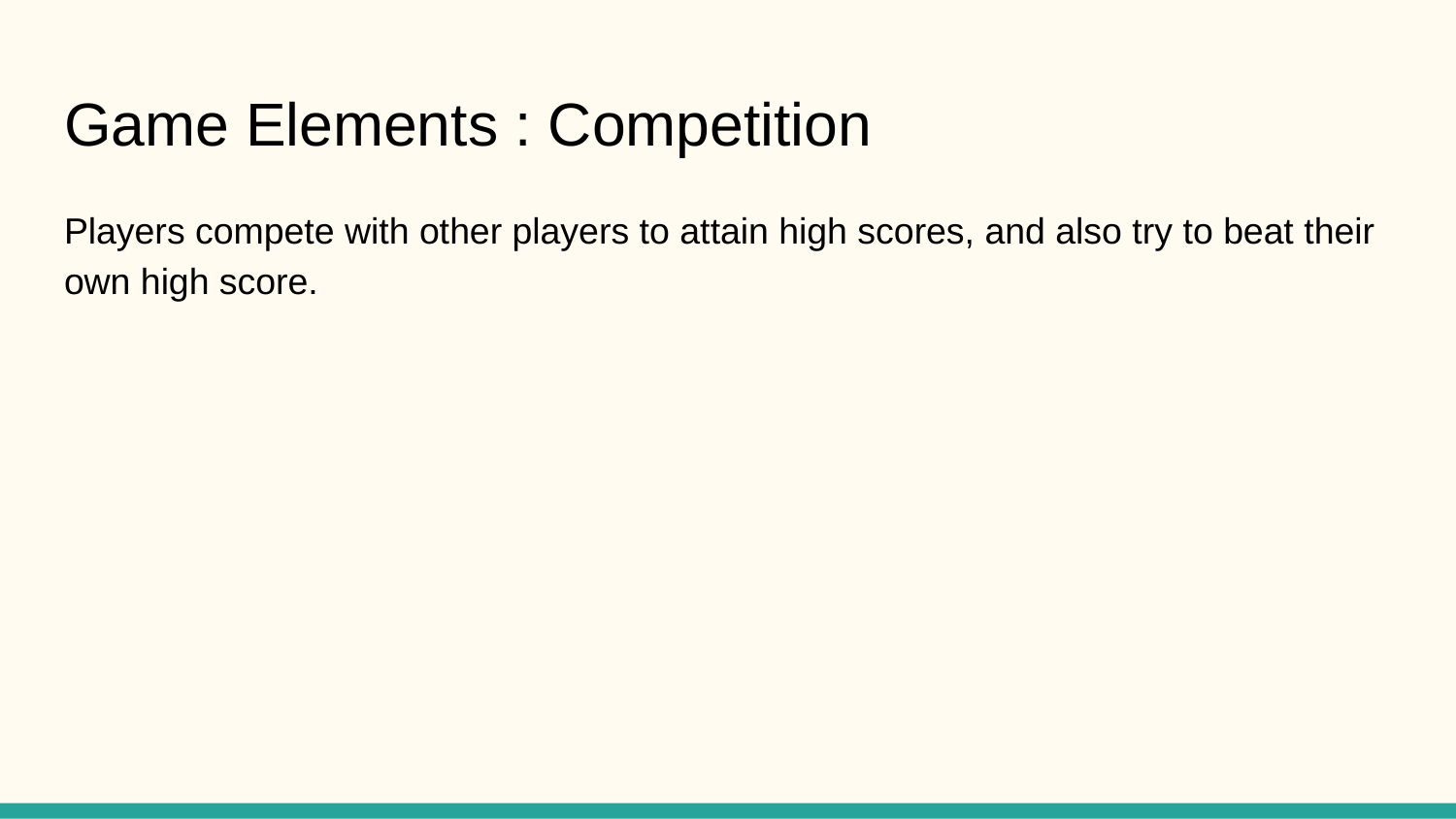

# Game Elements : Competition
Players compete with other players to attain high scores, and also try to beat their own high score.